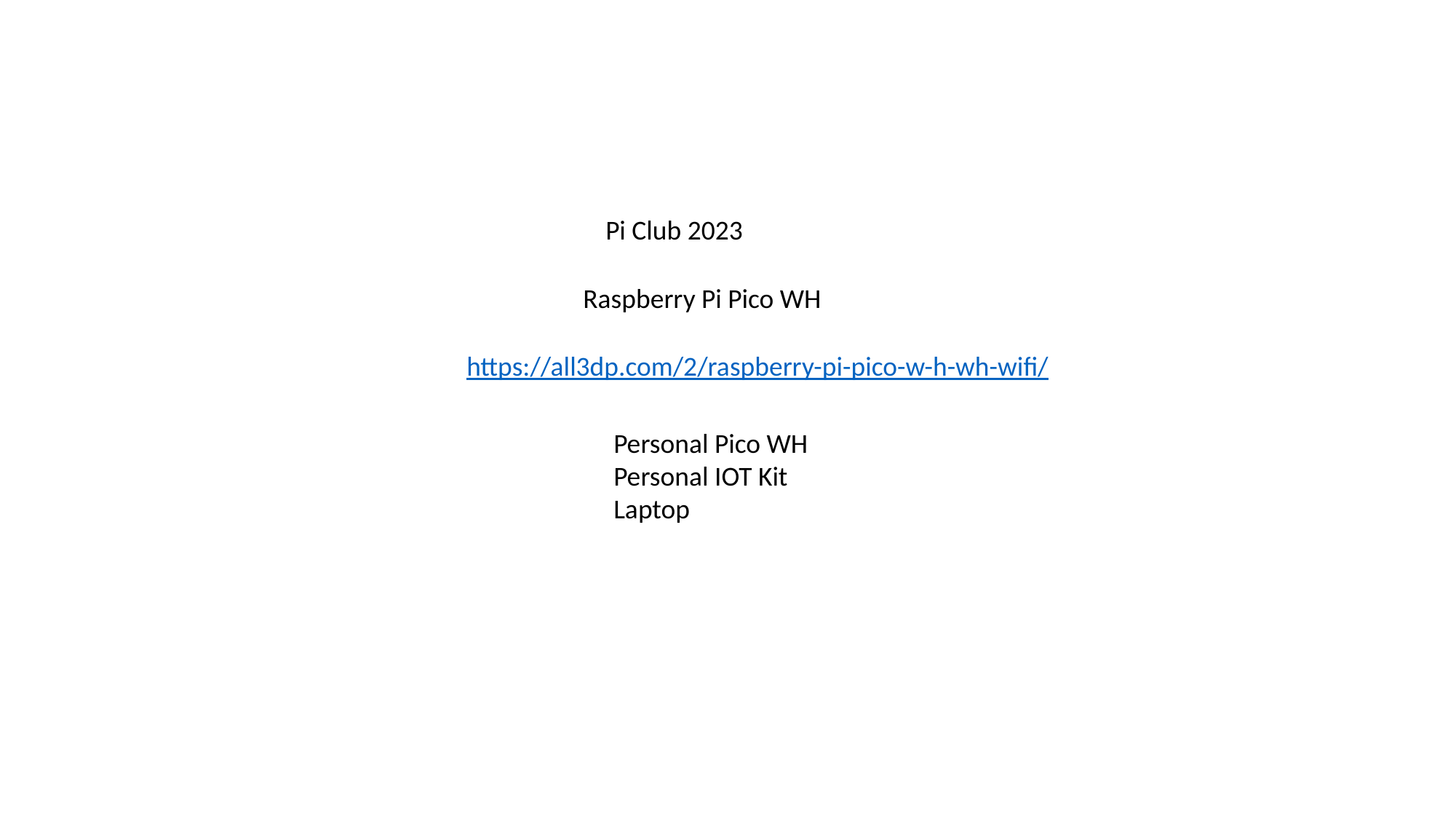

Pi Club 2023
Raspberry Pi Pico WH
https://all3dp.com/2/raspberry-pi-pico-w-h-wh-wifi/

Personal Pico WH
Personal IOT Kit
Laptop